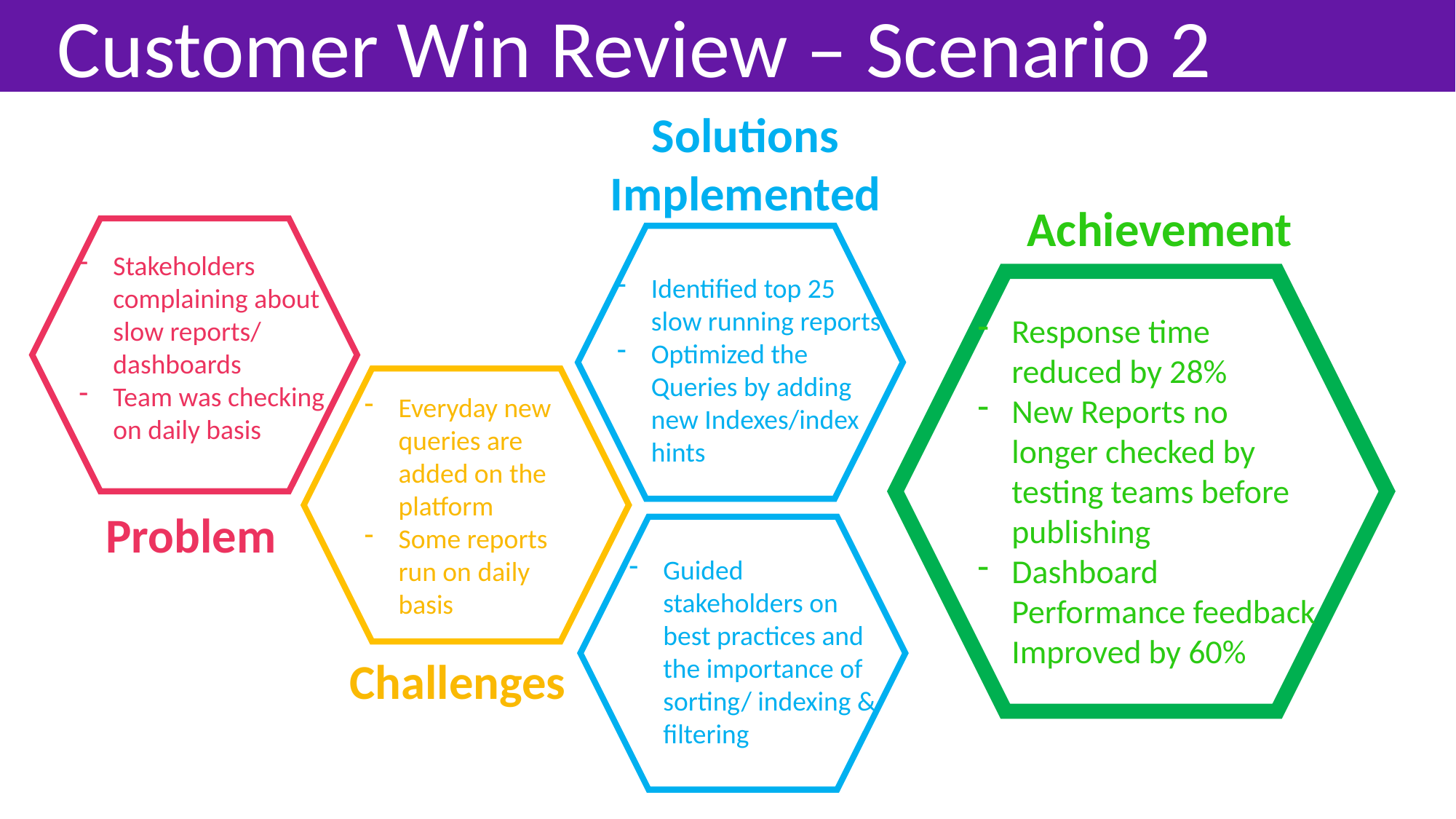

Customer Win Review – Scenario 2
Solutions Implemented
Achievement

Stakeholders complaining about slow reports/ dashboards
Team was checking on daily basis
Identified top 25 slow running reports
Optimized the Queries by adding new Indexes/index hints

Response time reduced by 28%
New Reports no longer checked by testing teams before publishing
Dashboard Performance feedback Improved by 60%
Everyday new queries are added on the platform
Some reports run on daily basis
Problem

Guided stakeholders on best practices and the importance of sorting/ indexing & filtering
Challenges